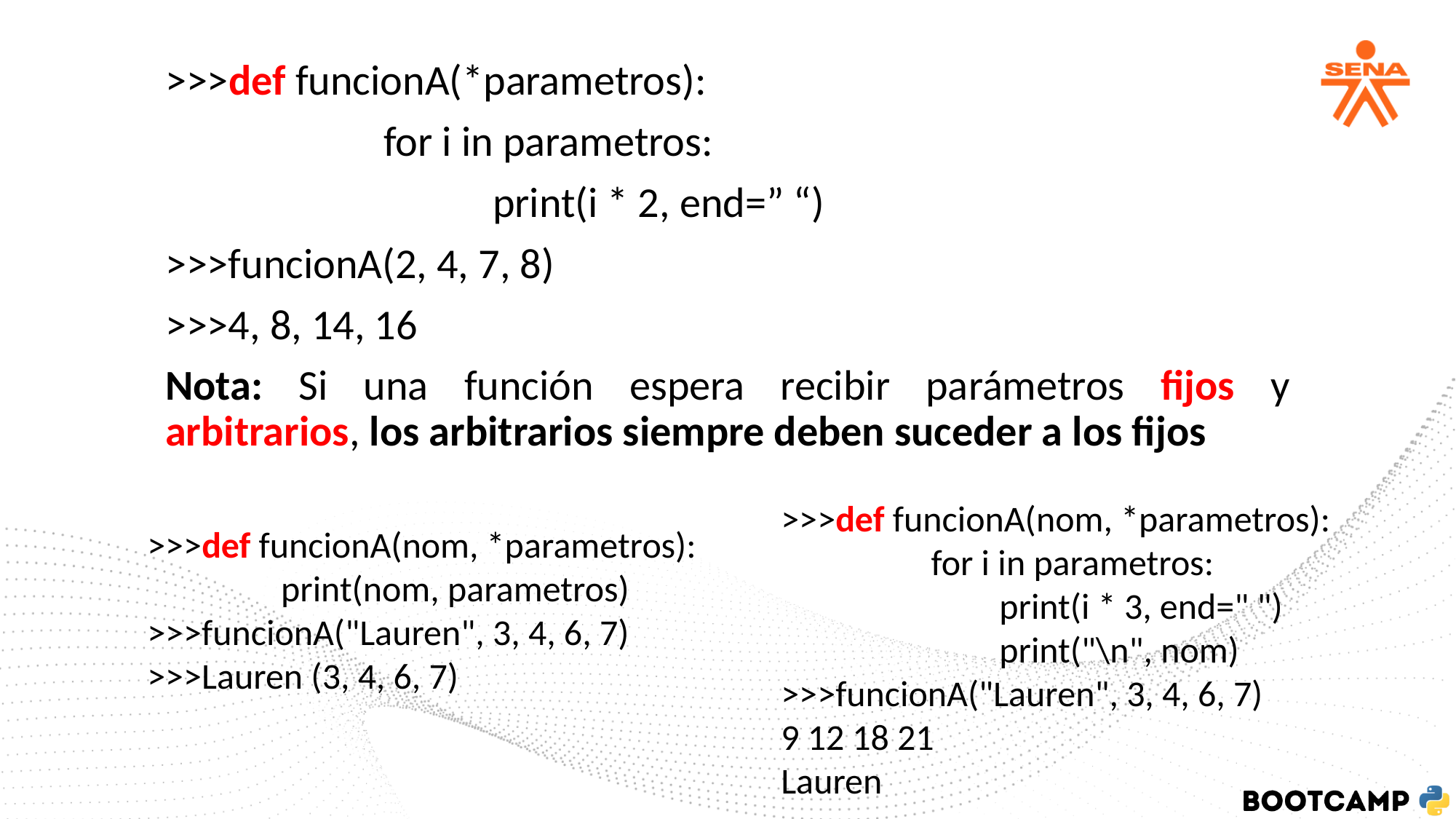

>>>def funcionA(*parametros):
		for i in parametros:
			print(i * 2, end=” “)
>>>funcionA(2, 4, 7, 8)
>>>4, 8, 14, 16
Nota: Si una función espera recibir parámetros fijos y arbitrarios, los arbitrarios siempre deben suceder a los fijos

>>>def funcionA(nom, *parametros):
	     for i in parametros:
		print(i * 3, end=" ")
		print("\n", nom)
>>>funcionA("Lauren", 3, 4, 6, 7)
9 12 18 21
Lauren

>>>def funcionA(nom, *parametros):
	   print(nom, parametros)
>>>funcionA("Lauren", 3, 4, 6, 7)
>>>Lauren (3, 4, 6, 7)